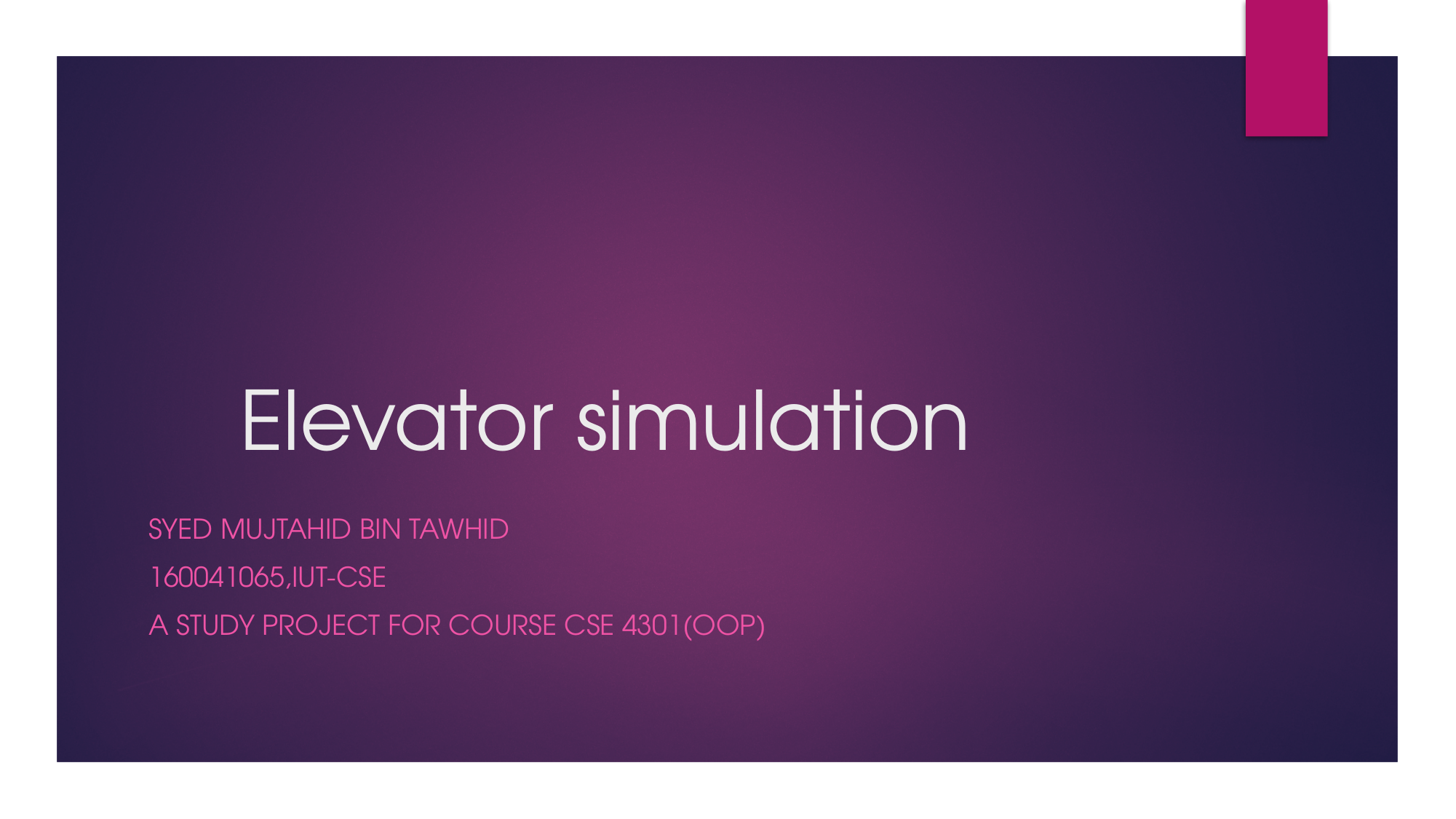

# Elevator simulation
Syed mujtahid bin tawhid
160041065,IUT-cse
A study project for course cse 4301(OOP)